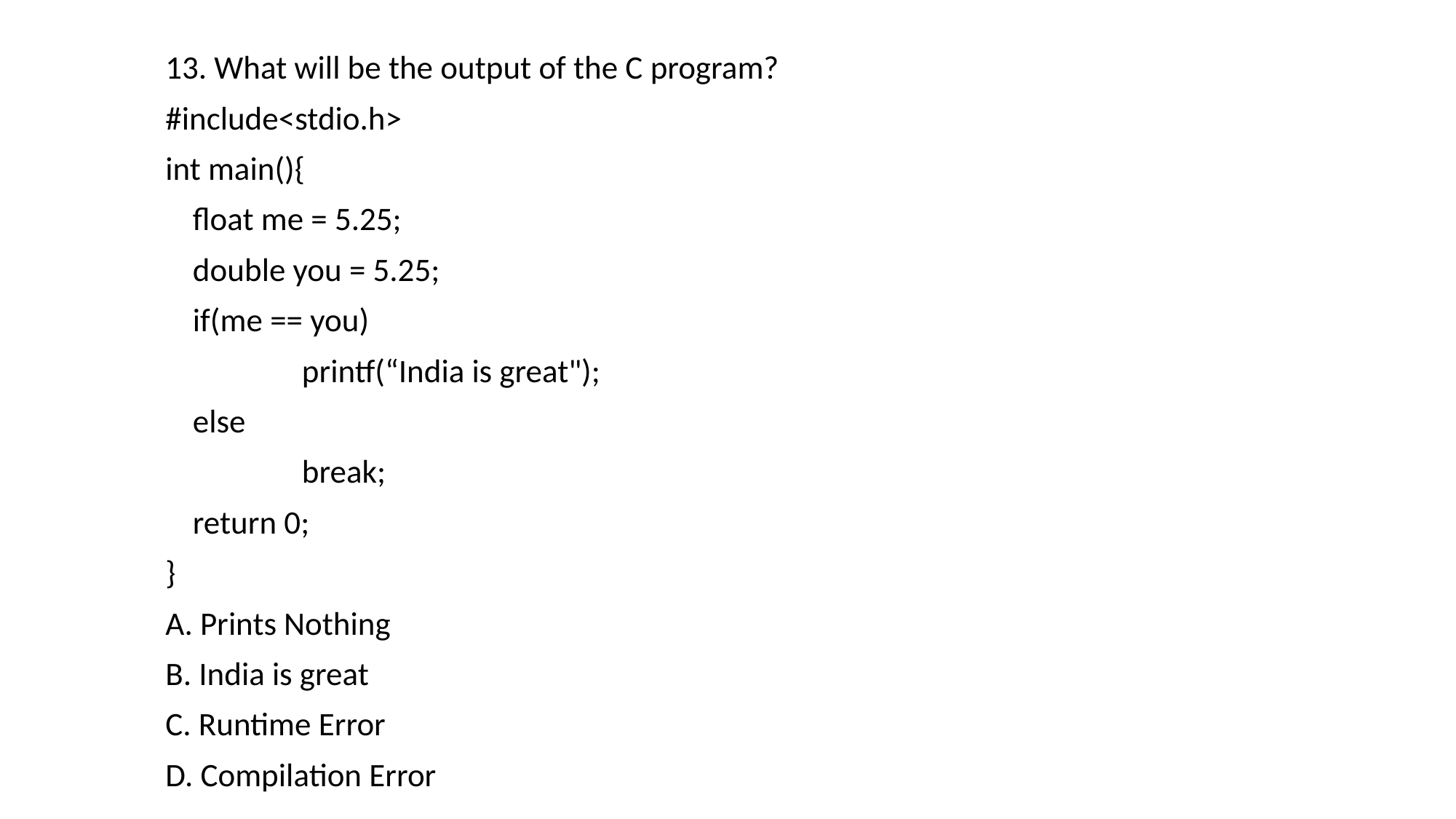

13. What will be the output of the C program?
#include<stdio.h>
int main(){
	float me = 5.25;
	double you = 5.25;
	if(me == you)
		printf(“India is great");
	else
		break;
	return 0;
}
A. Prints Nothing
B. India is great
C. Runtime Error
D. Compilation Error